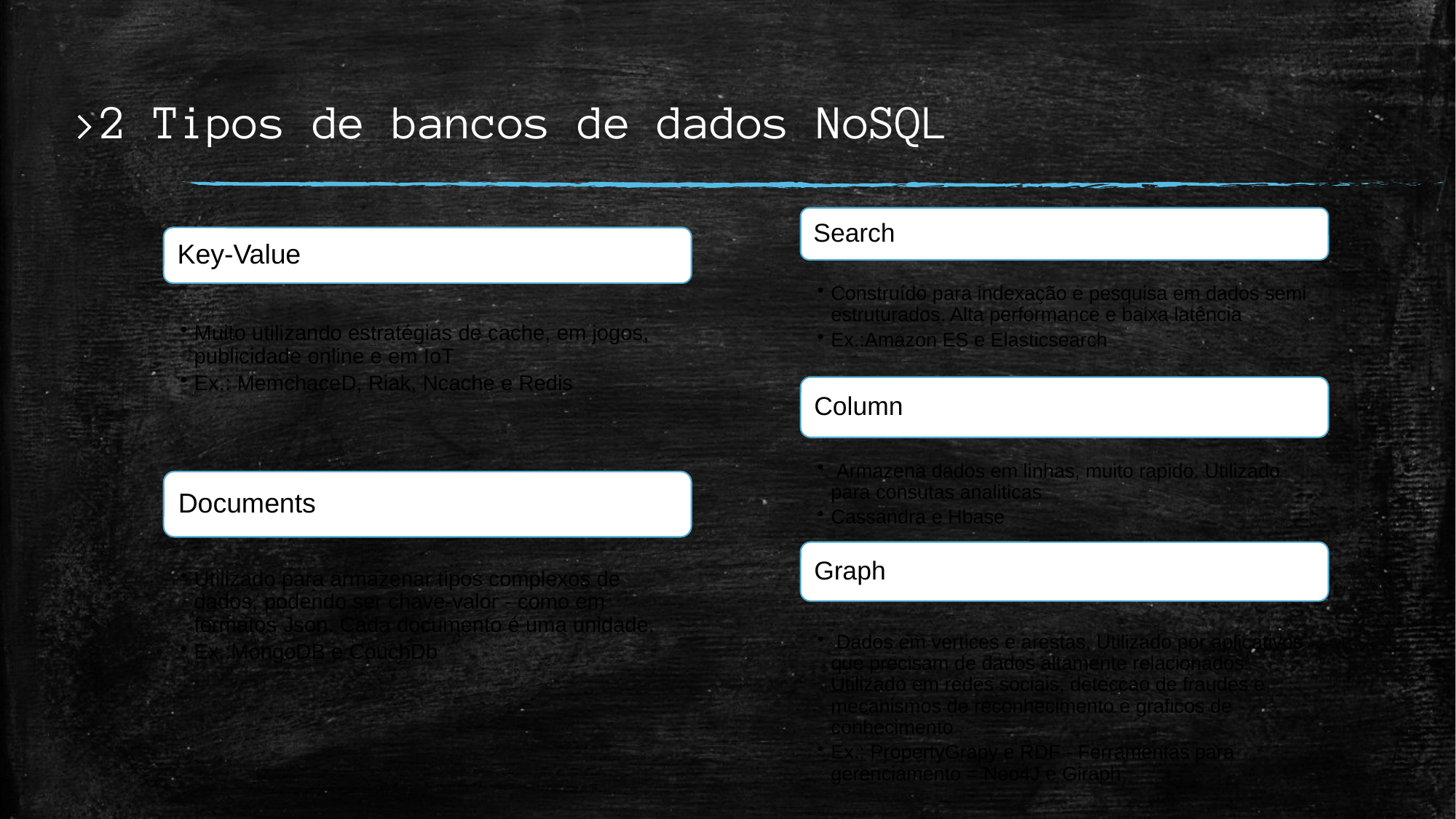

# >2 Tipos de bancos de dados NoSQL
Search

Construído para indexação e pesquisa em dados semi estruturados. Alta performance e baixa latência
Ex.:Amazon ES e Elasticsearch
Column
 Armazena dados em linhas, muito rapido. Utilizado para consutas analiticas
Cassandra e Hbase
Graph
 Dados em vertices e arestas. Utilizado por aplicativos que precisam de dados altamente relacionados. Utilizado em redes sociais, deteccao de fraudes e mecanismos de reconhecimento e graficos de conhecimento
Ex.: PropertyGrapy e RDF - Ferramentas para gerenciamento = Neo4J e Giraph
Key-Value
Muito utilizando estratégias de cache, em jogos, publicidade online e em IoT
Ex.: MemchaceD, Riak, Ncache e Redis
Documents
Utilizado para armazenar tipos complexos de dados, podendo ser chave-valor - como em formatos Json. Cada documento é uma unidade.
Ex.:MongoDB e CouchDb